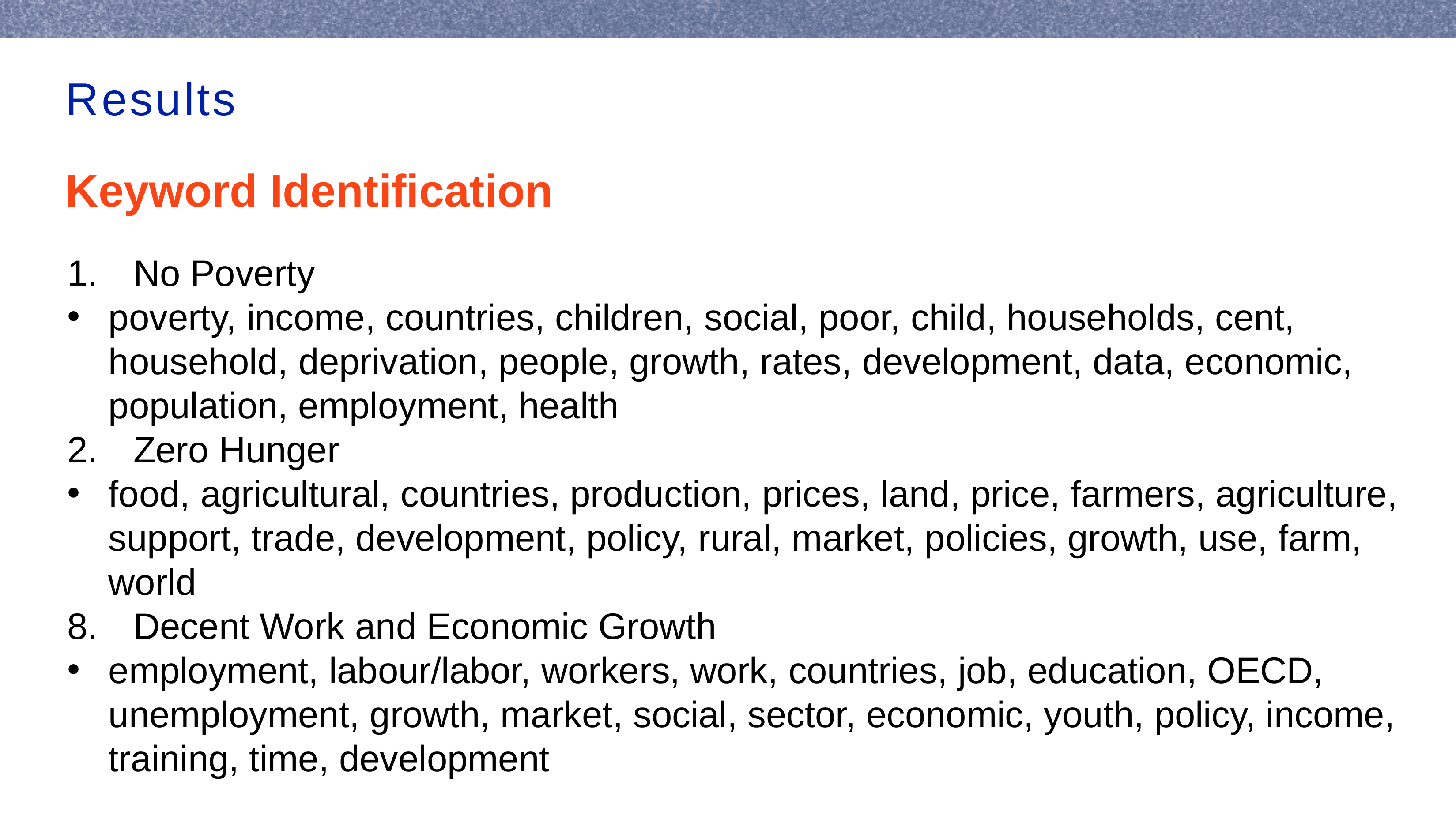

Results
Keyword Identification
1.	No Poverty
poverty, income, countries, children, social, poor, child, households, cent, household, deprivation, people, growth, rates, development, data, economic, population, employment, health
2.	Zero Hunger
food, agricultural, countries, production, prices, land, price, farmers, agriculture, support, trade, development, policy, rural, market, policies, growth, use, farm, world
8.	Decent Work and Economic Growth
employment, labour/labor, workers, work, countries, job, education, OECD, unemployment, growth, market, social, sector, economic, youth, policy, income, training, time, development